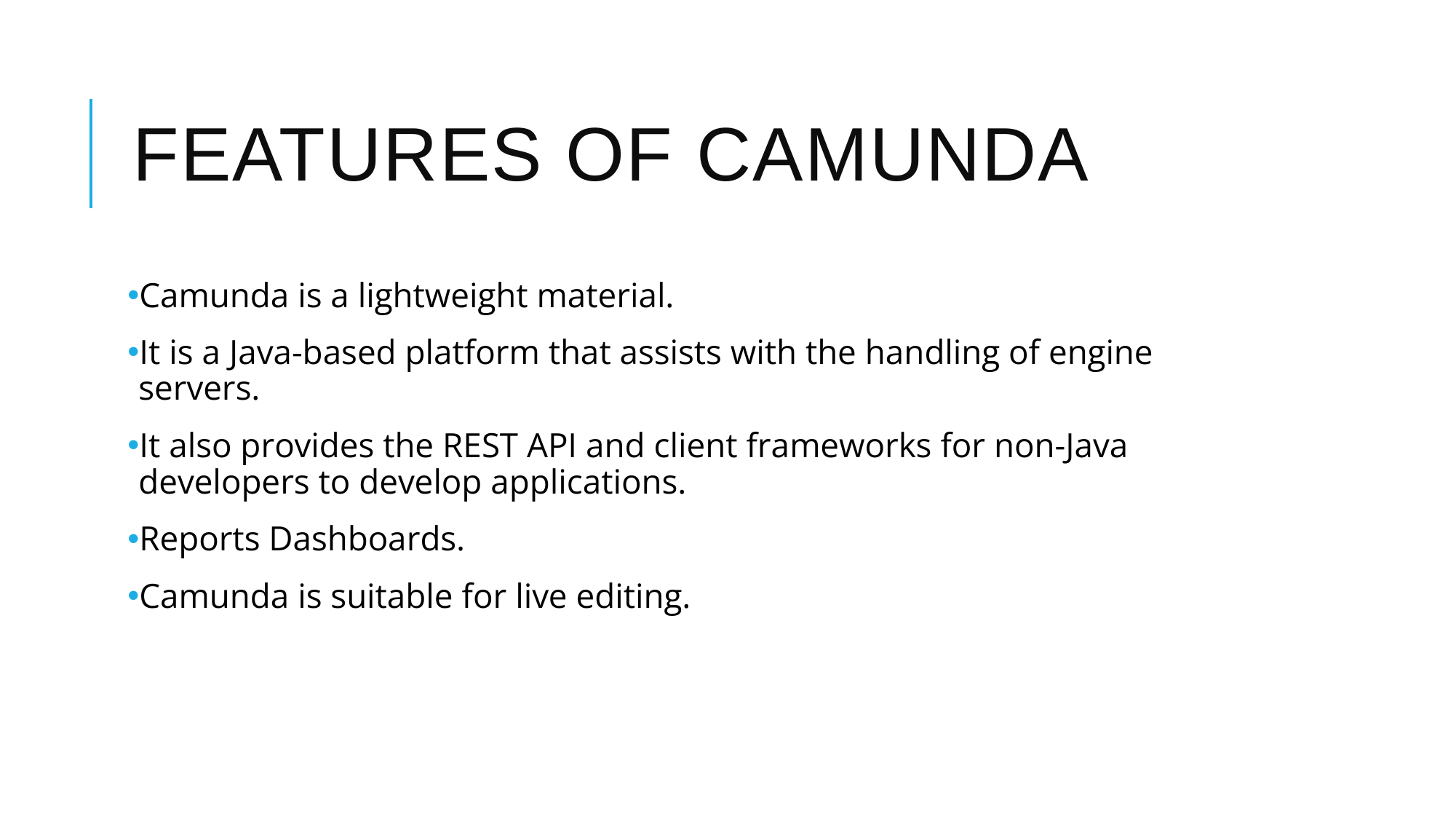

# Features of camunda
Camunda is a lightweight material.
It is a Java-based platform that assists with the handling of engine servers.
It also provides the REST API and client frameworks for non-Java developers to develop applications.
Reports Dashboards.
Camunda is suitable for live editing.